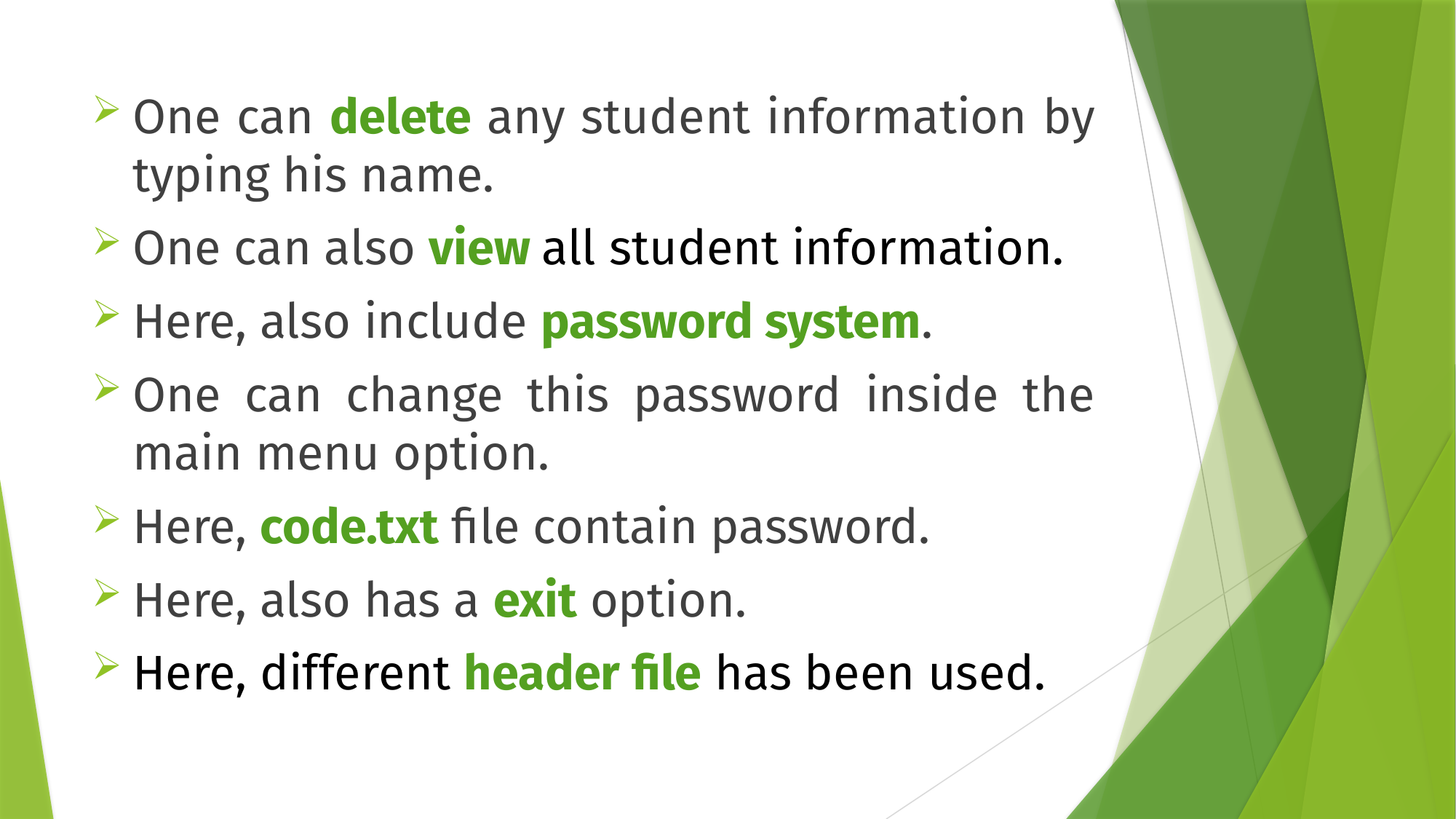

One can delete any student information by typing his name.
One can also view all student information.
Here, also include password system.
One can change this password inside the main menu option.
Here, code.txt file contain password.
Here, also has a exit option.
Here, different header file has been used.